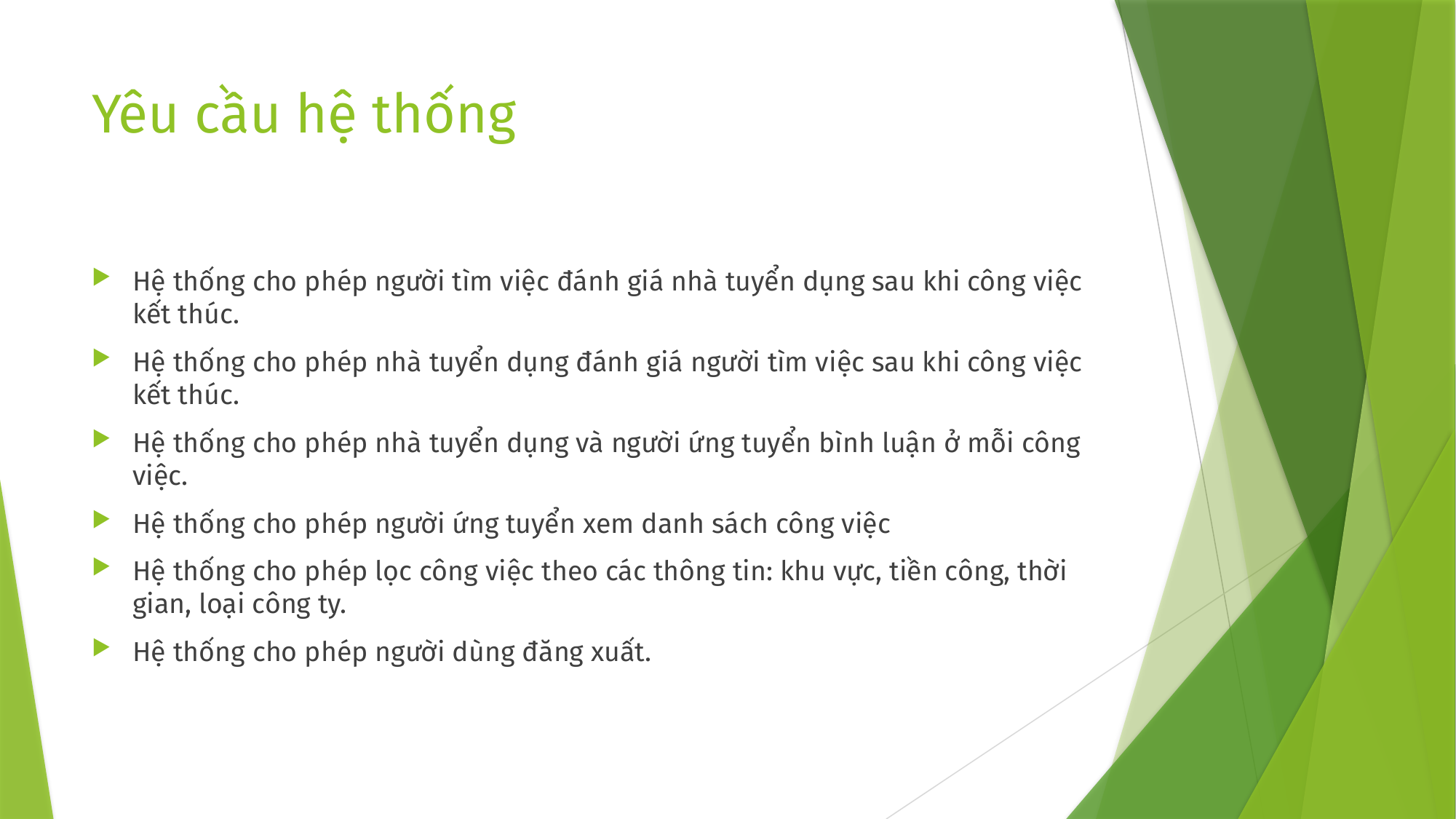

# Yêu cầu hệ thống
Hệ thống cho phép người tìm việc đánh giá nhà tuyển dụng sau khi công việc kết thúc.
Hệ thống cho phép nhà tuyển dụng đánh giá người tìm việc sau khi công việc kết thúc.
Hệ thống cho phép nhà tuyển dụng và người ứng tuyển bình luận ở mỗi công việc.
Hệ thống cho phép người ứng tuyển xem danh sách công việc
Hệ thống cho phép lọc công việc theo các thông tin: khu vực, tiền công, thời gian, loại công ty.
Hệ thống cho phép người dùng đăng xuất.